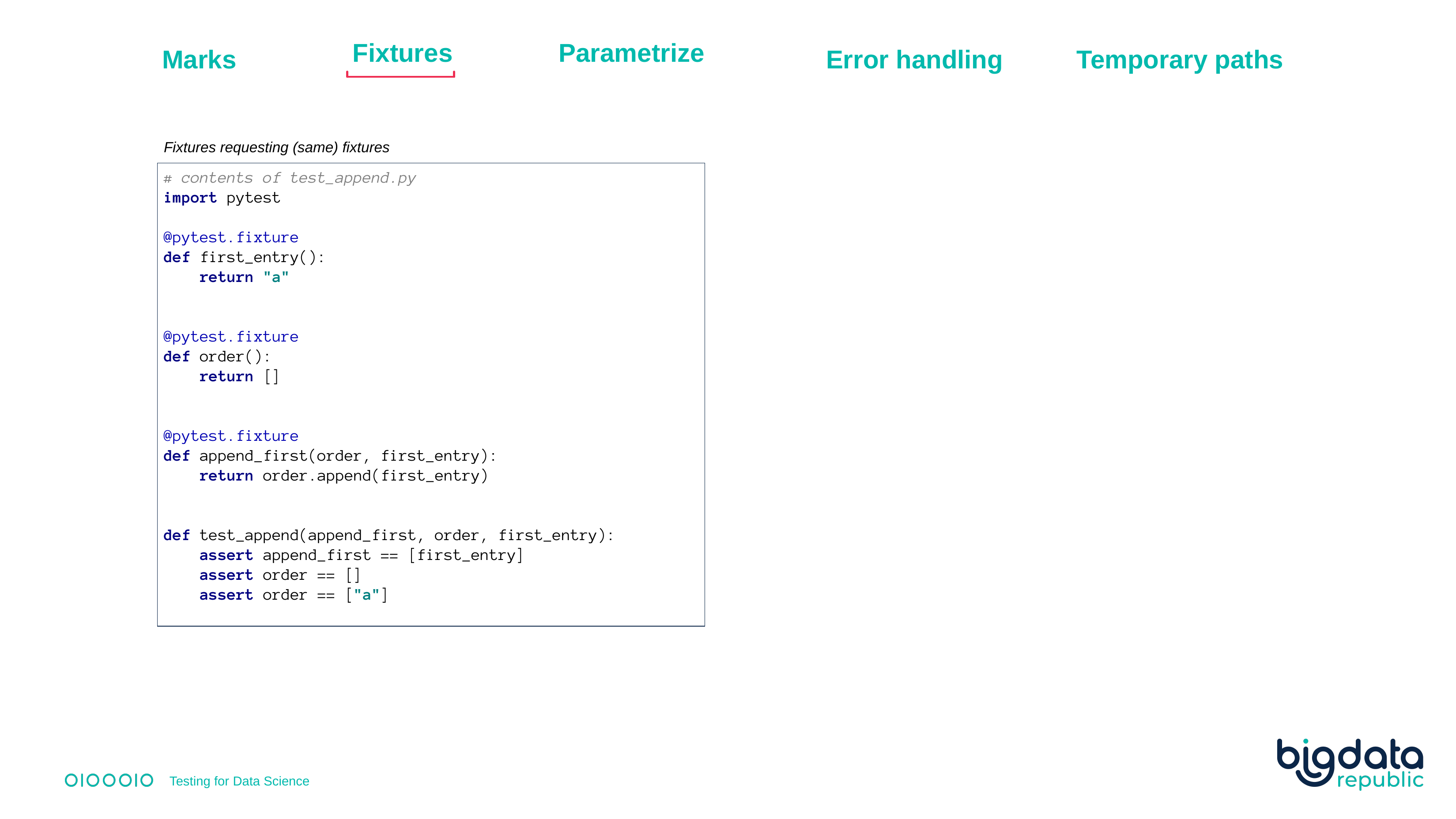

Marks
Error handling
Temporary paths
Fixtures
Parametrize
Fixtures requesting (same) fixtures
# contents of test_append.py import pytest @pytest.fixture def first_entry(): return "a" @pytest.fixture def order(): return [] @pytest.fixture def append_first(order, first_entry): return order.append(first_entry) def test_append(append_first, order, first_entry): assert append_first == [first_entry] assert order == [] assert order == ["a"]
Testing for Data Science